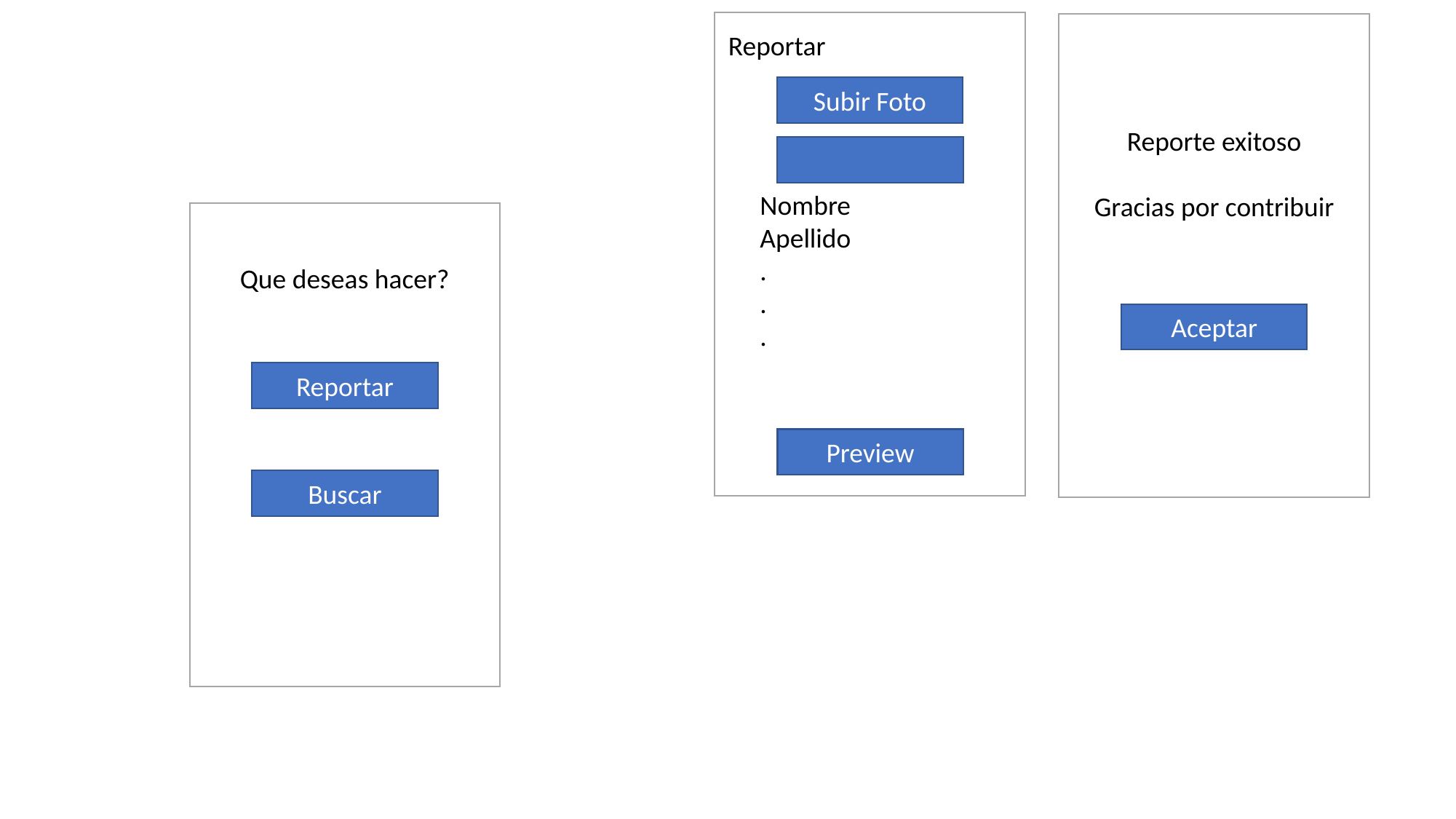

Reportar
Subir Foto
Reporte exitoso

Gracias por contribuir

Nombre
Apellido
.
.
.

Que deseas hacer?
Aceptar
Reportar
Preview
Buscar